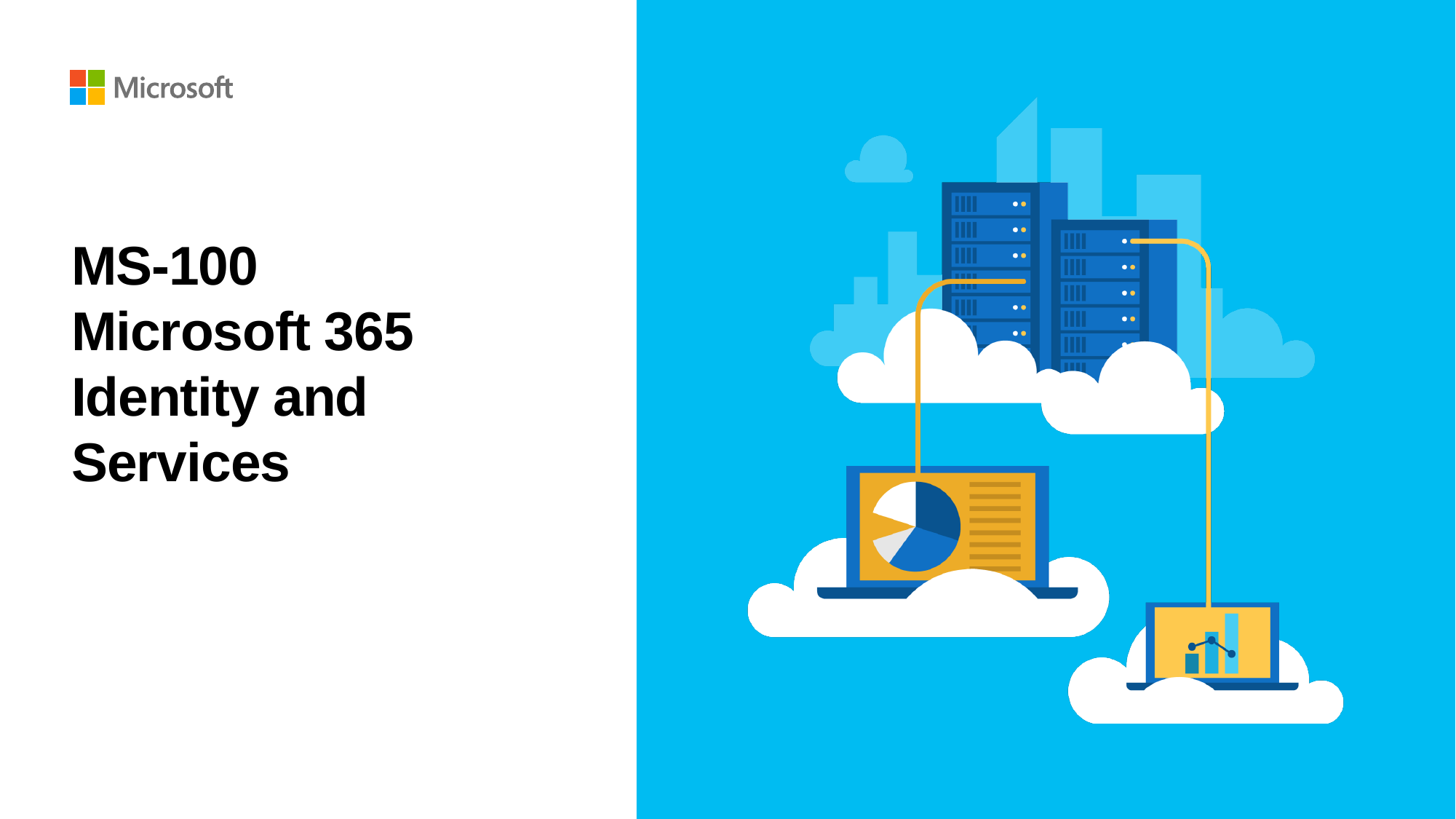

# MS-100 Microsoft 365 Identity and Services